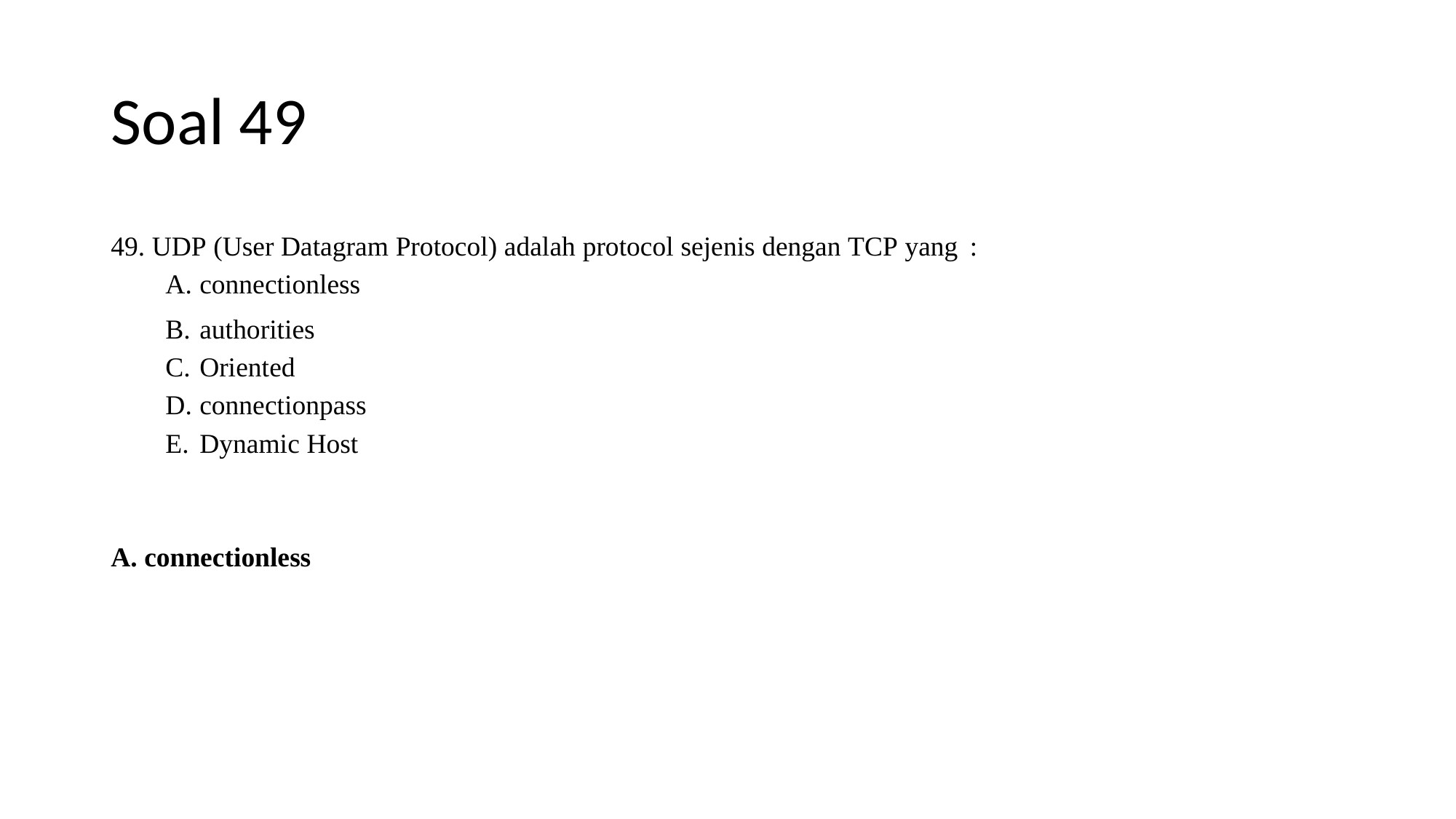

# Soal 49
49. UDP (User Datagram Protocol) adalah protocol sejenis dengan TCP yang :
connectionless
authorities
Oriented
connectionpass
Dynamic Host

A. connectionless